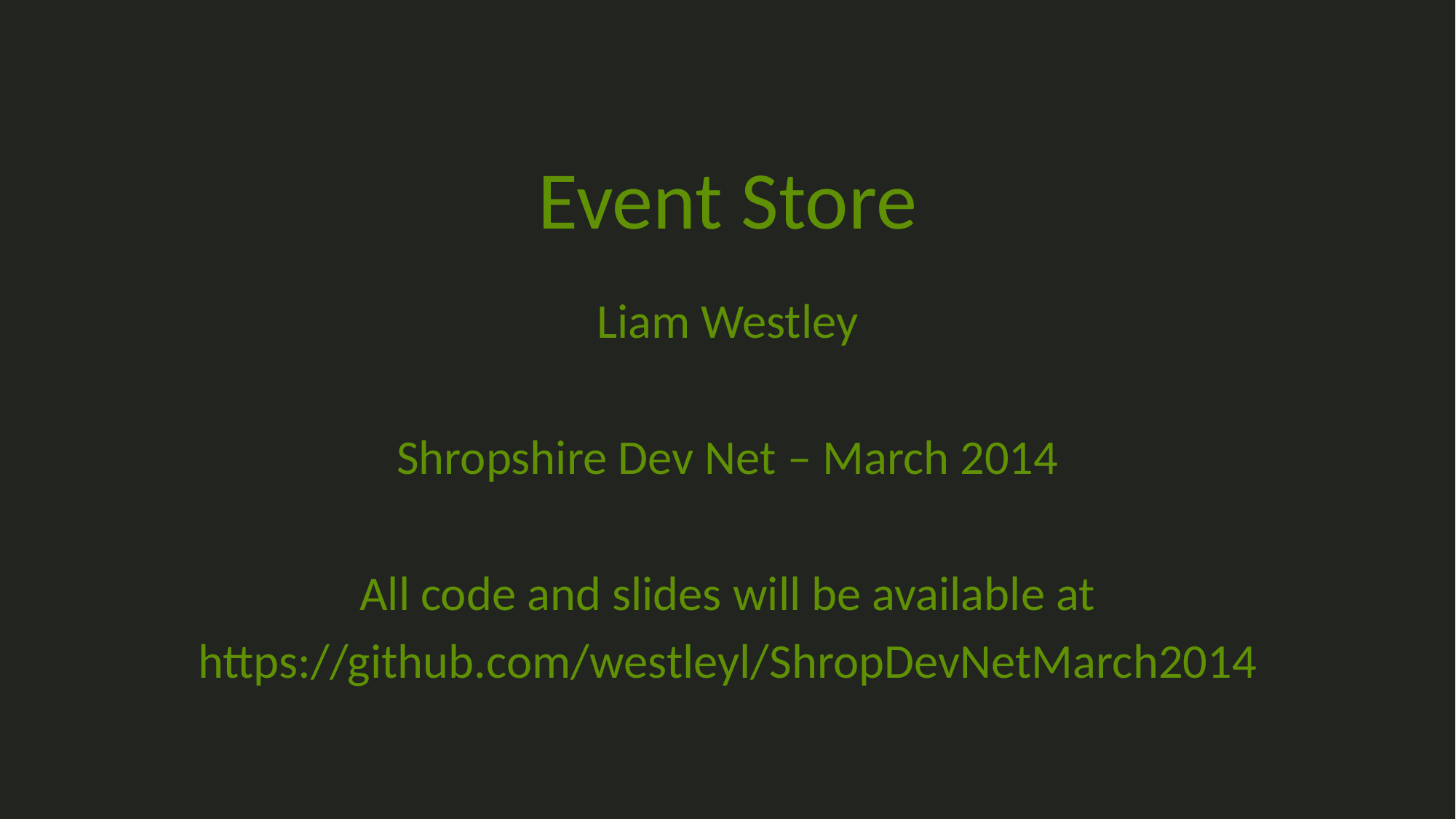

# Event Store
Liam Westley

Shropshire Dev Net – March 2014

All code and slides will be available at
https://github.com/westleyl/ShropDevNetMarch2014